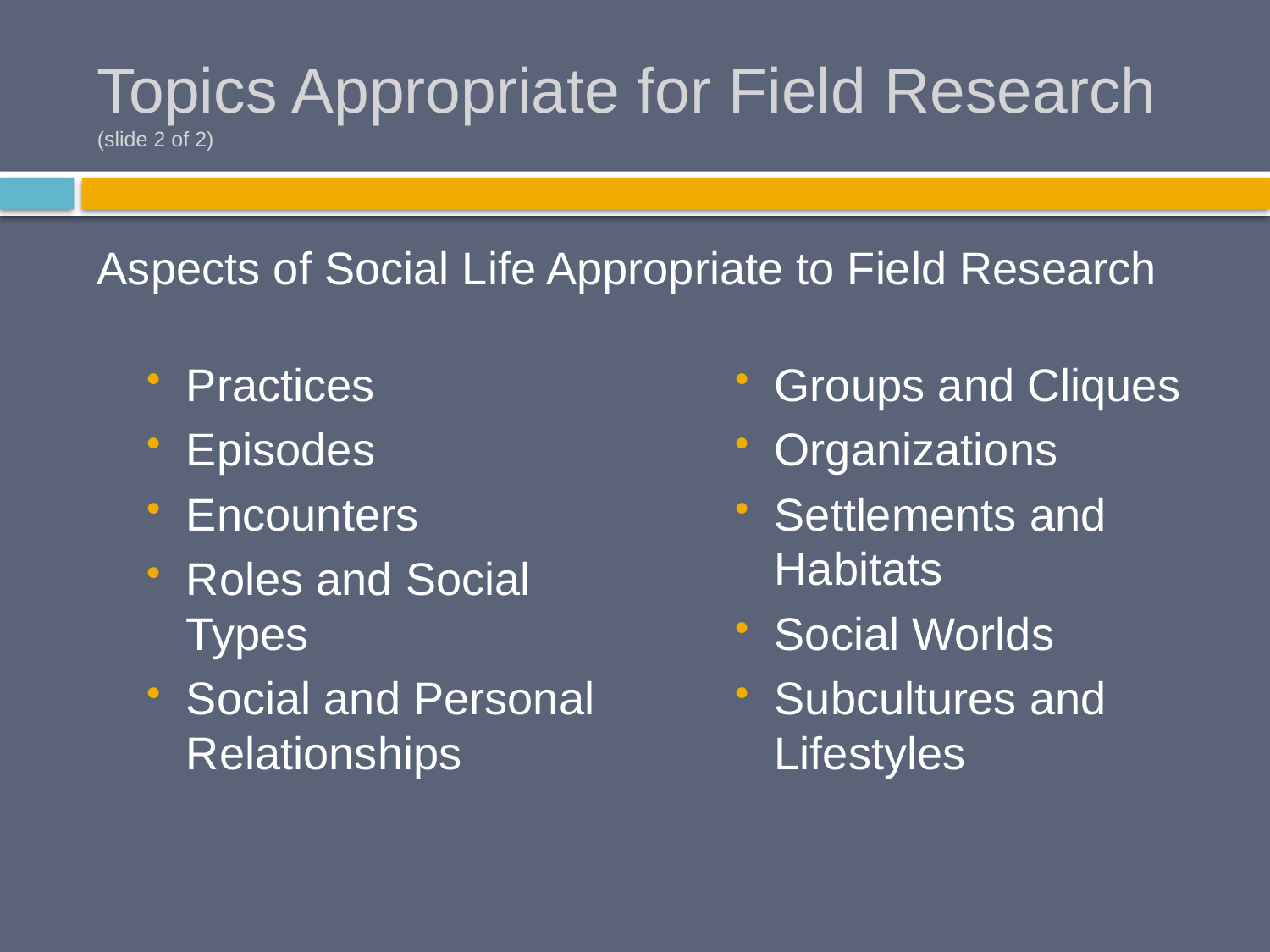

# Topics Appropriate for Field Research (slide 2 of 2)
Aspects of Social Life Appropriate to Field Research
Groups and Cliques
Organizations
Settlements and Habitats
Social Worlds
Subcultures and Lifestyles

Practices
Episodes
Encounters
Roles and Social Types
Social and Personal Relationships